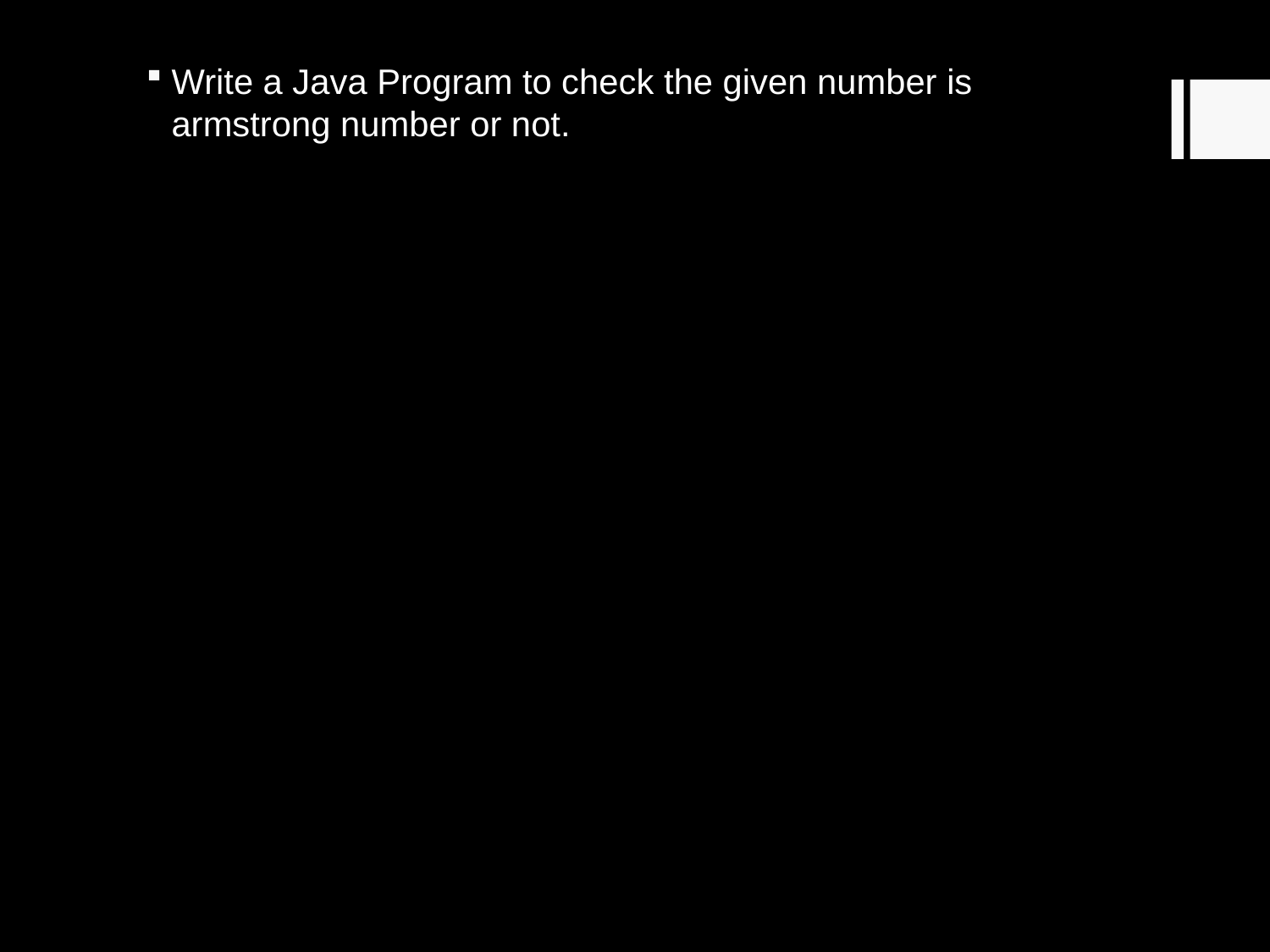

Write a Java Program to check the given number is armstrong number or not.